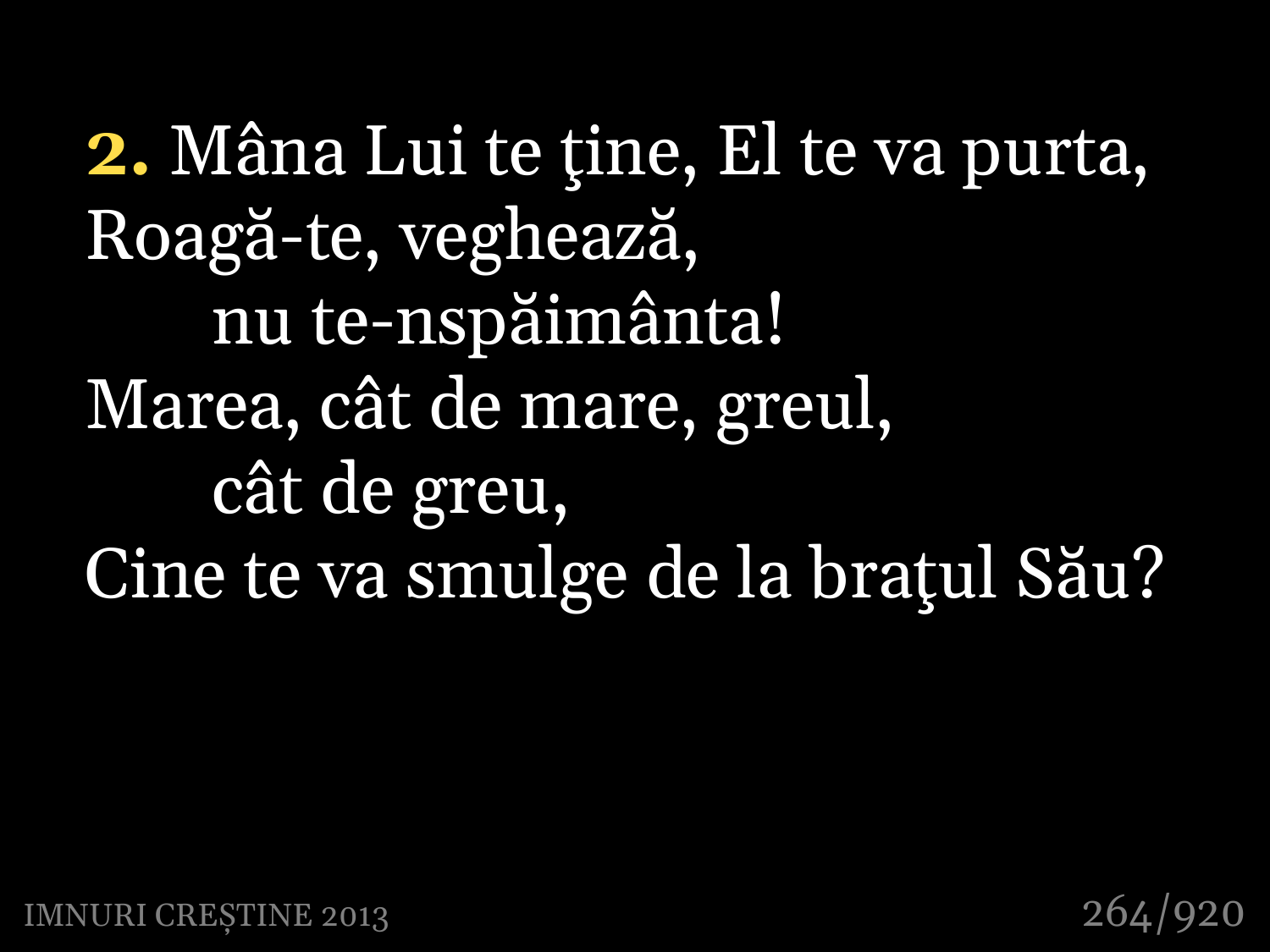

2. Mâna Lui te ţine, El te va purta,
Roagă-te, veghează,
	nu te-nspăi­mânta!
Marea, cât de mare, greul,
	cât de greu,
Cine te va smulge de la braţul Său?
264/920
IMNURI CREȘTINE 2013